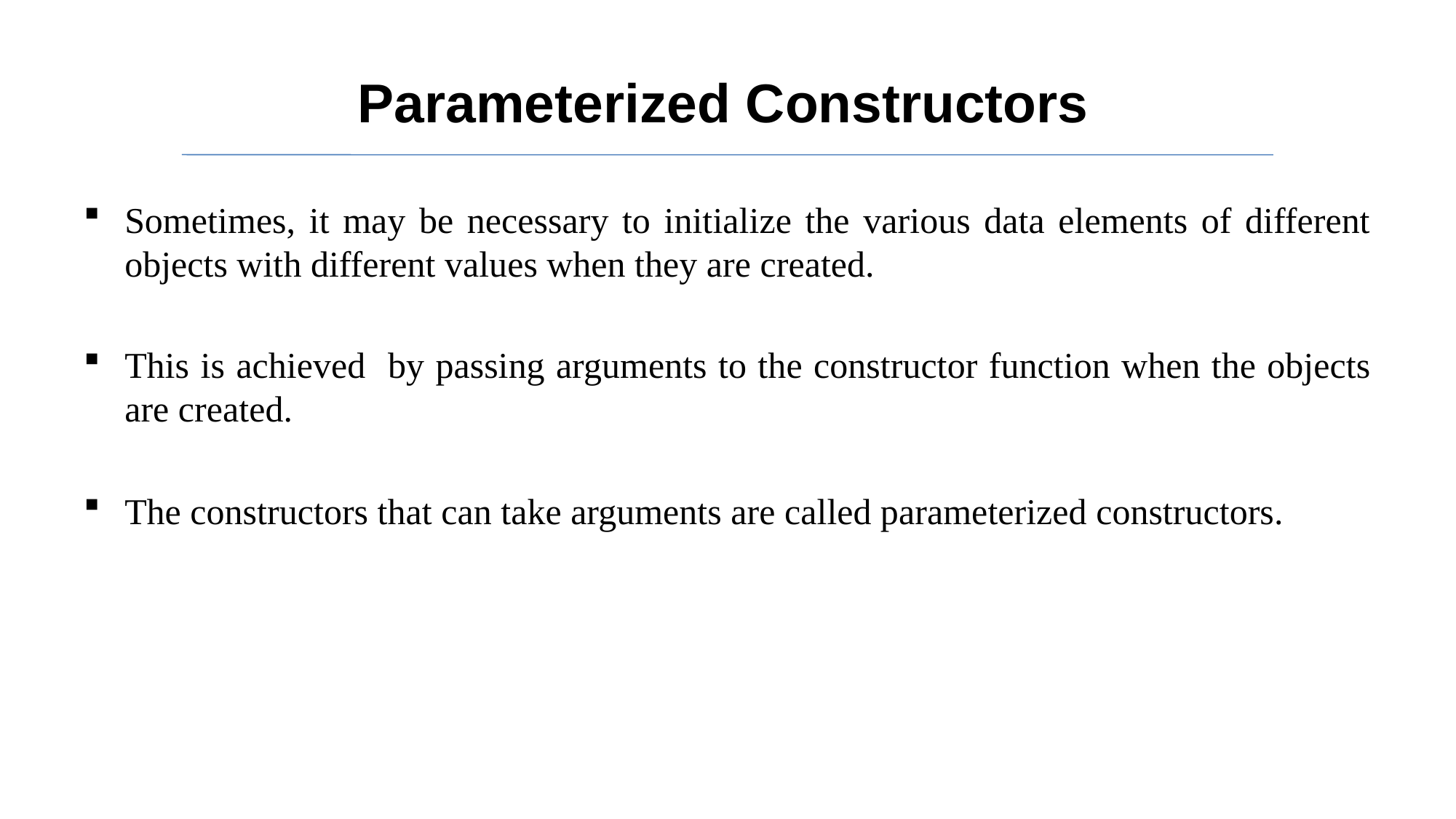

# Parameterized Constructors
Sometimes, it may be necessary to initialize the various data elements of different objects with different values when they are created.

This is achieved  by passing arguments to the constructor function when the objects are created.

The constructors that can take arguments are called parameterized constructors.